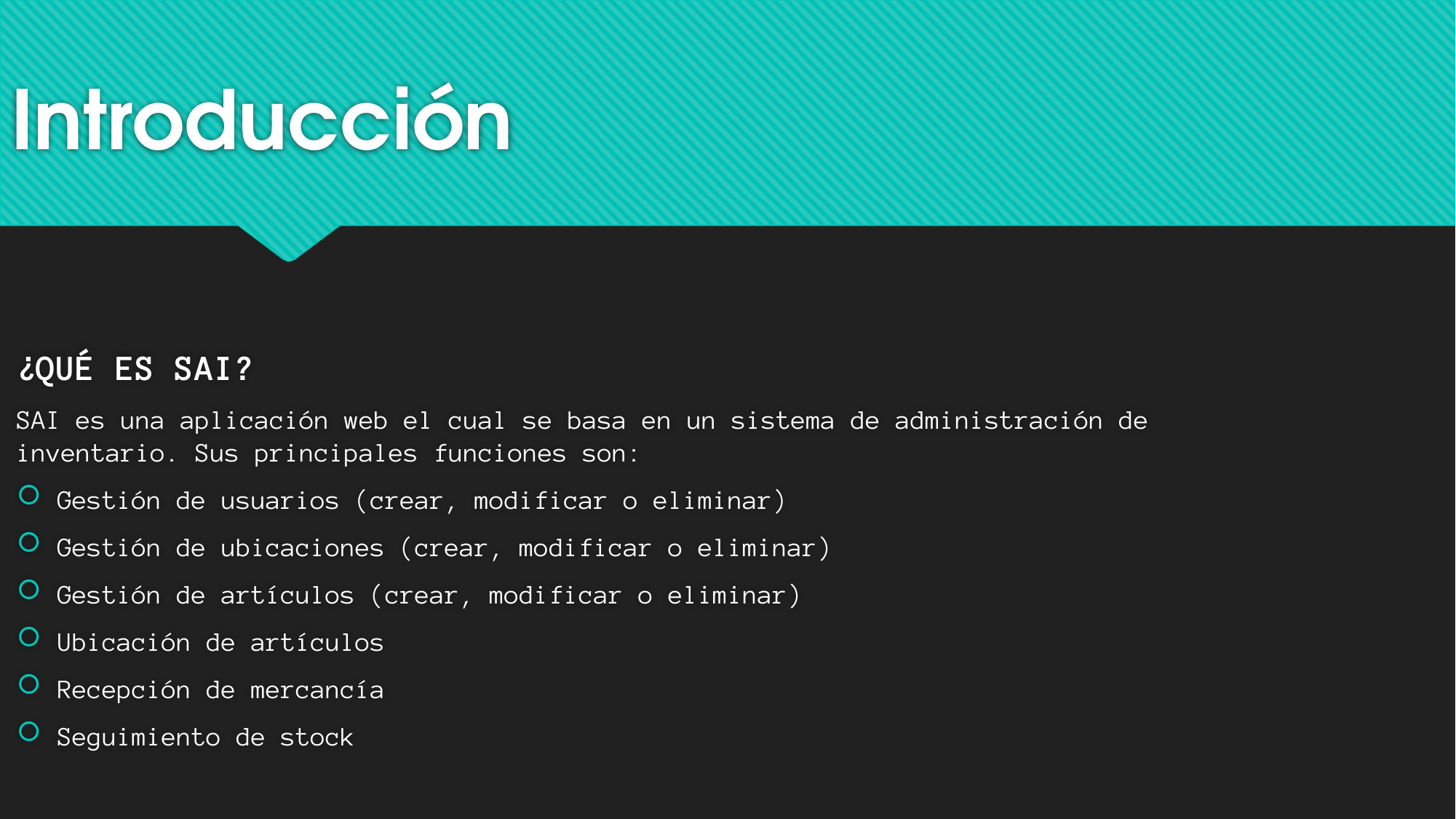

# Introducción
¿QUÉ ES SAI?
SAI es una aplicación web el cual se basa en un sistema de administración de inventario. Sus principales funciones son:
Gestión de usuarios (crear, modificar o eliminar)
Gestión de ubicaciones (crear, modificar o eliminar)
Gestión de artículos (crear, modificar o eliminar)
Ubicación de artículos
Recepción de mercancía
Seguimiento de stock